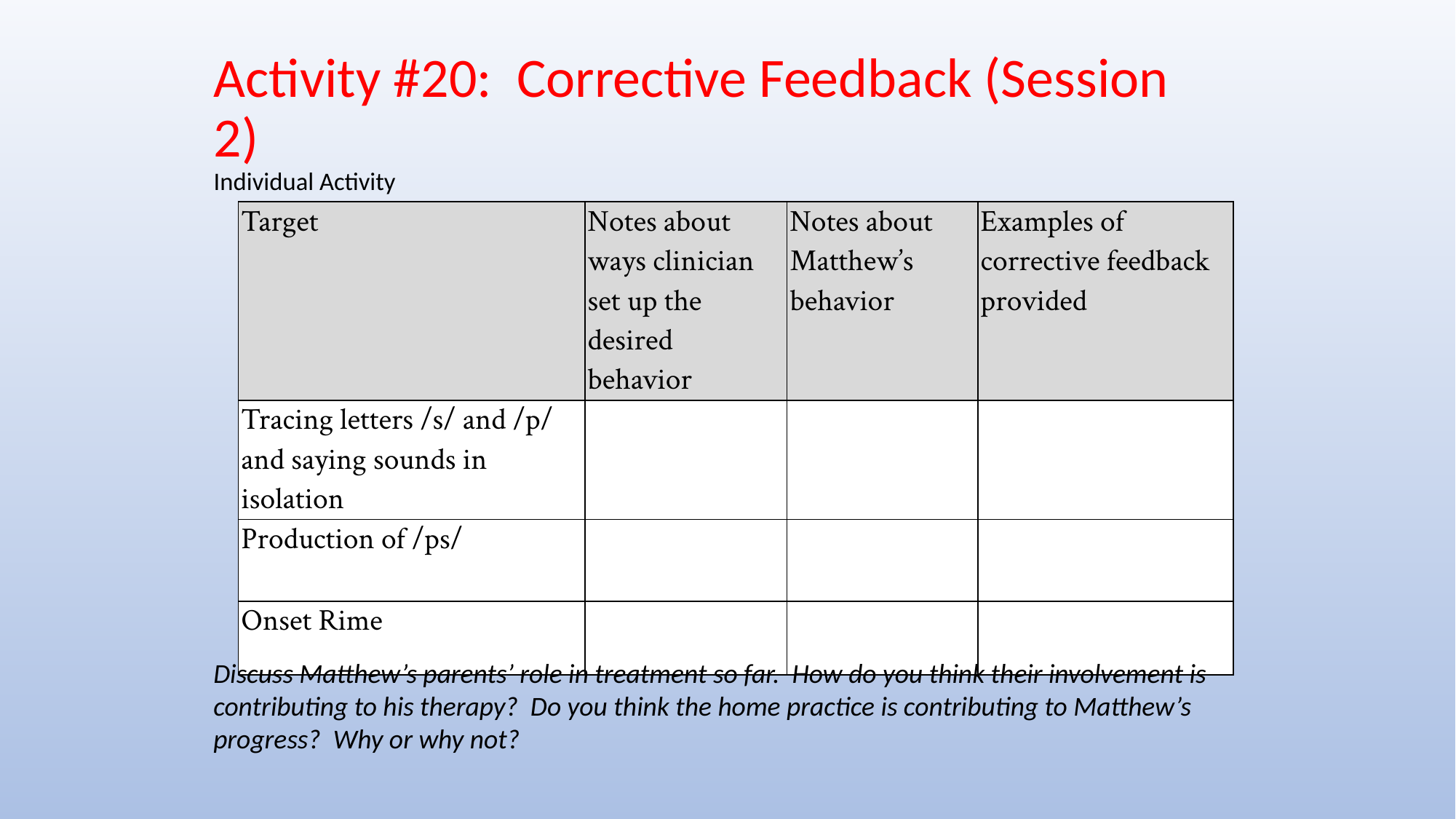

# Activity #20:  Corrective Feedback (Session 2) Individual Activity
| Target | Notes about ways clinician set up the desired behavior | Notes about Matthew’s behavior | Examples of corrective feedback provided |
| --- | --- | --- | --- |
| Tracing letters /s/ and /p/ and saying sounds in isolation |  |  |  |
| Production of /ps/ |  |  |  |
| Onset Rime |  |  |  |
Discuss Matthew’s parents’ role in treatment so far.  How do you think their involvement is contributing to his therapy?  Do you think the home practice is contributing to Matthew’s progress?  Why or why not?